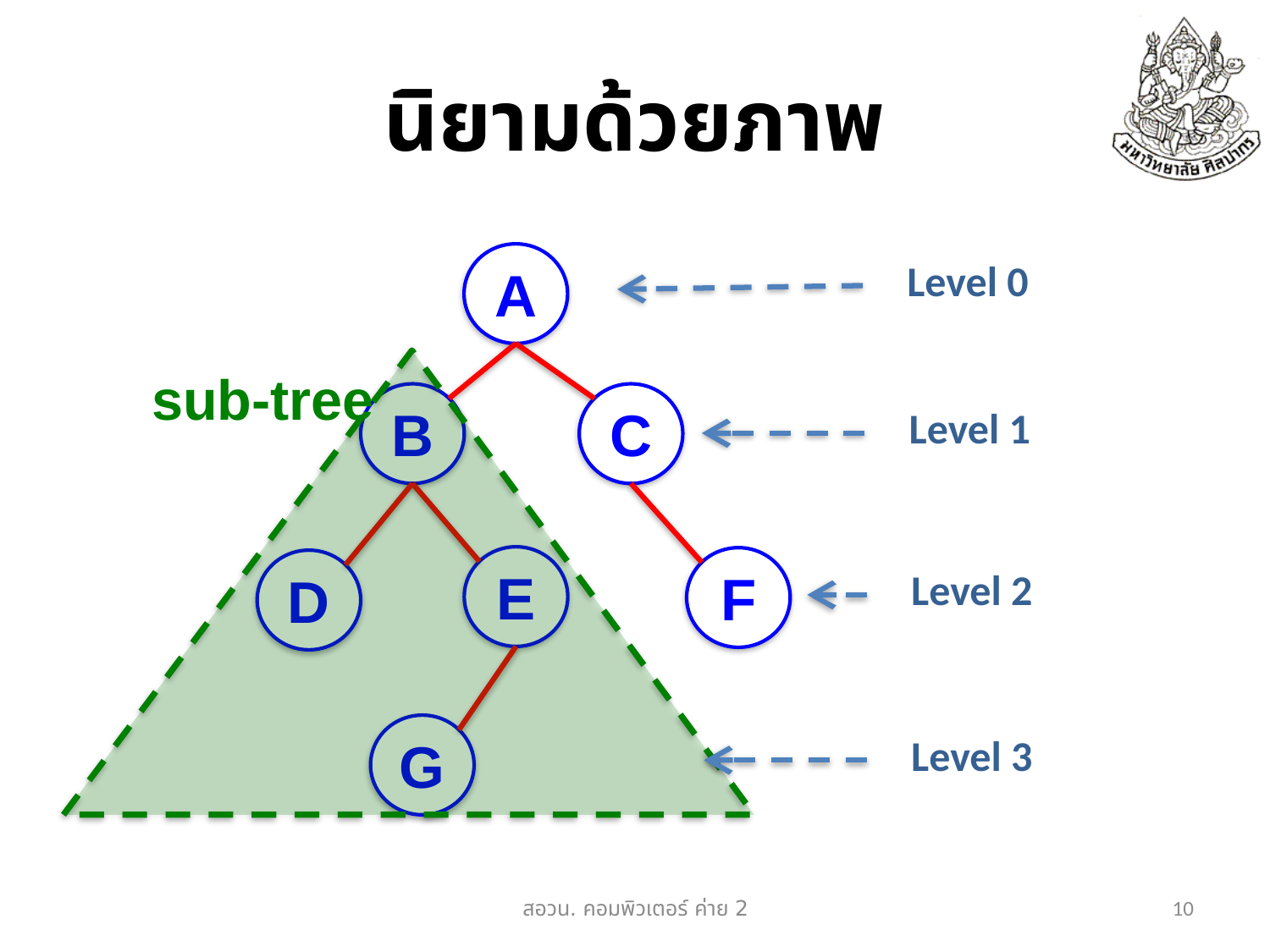

# นิยามด้วยภาพ
A
B
C
E
F
D
G
Level 0

sub-tree
Level 1
Level 2
Level 3
สอวน. คอมพิวเตอร์​ ค่าย 2
10